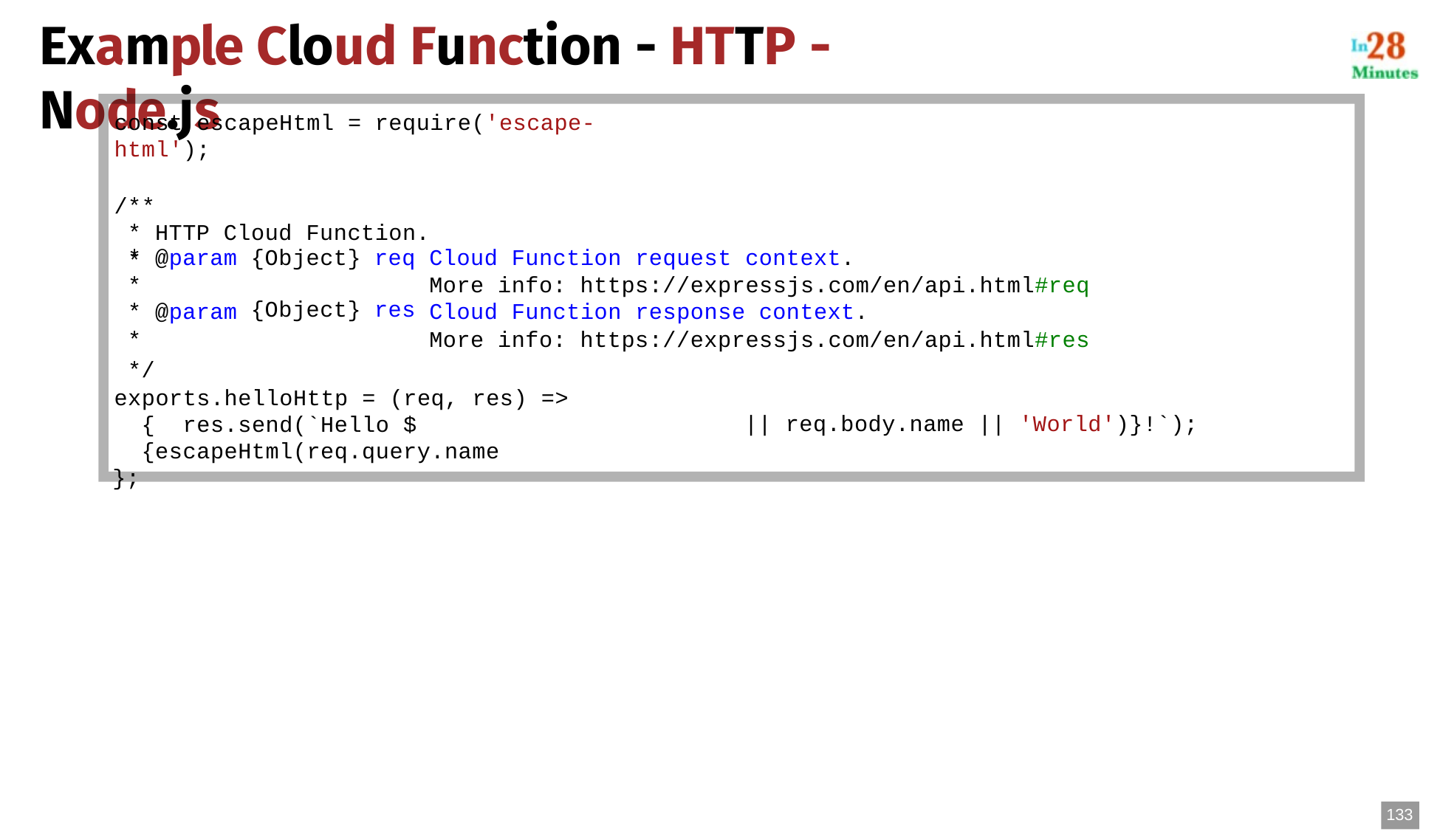

# Example Cloud Function - HTTP - Node.js

const escapeHtml = require('escape-html');

/**
* HTTP Cloud Function.
*
| \* @param | {Object} | req | Cloud Function request context. |
| --- | --- | --- | --- |
| \* \* @param | {Object} | res | More info: https://expressjs.com/en/api.html#req Cloud Function response context. |
| \* |  |  | More info: https://expressjs.com/en/api.html#res |
*/
exports.helloHttp = (req, res) => {  res.send(`Hello ${escapeHtml(req.query.name
};
|| req.body.name || 'World')}!`);

133